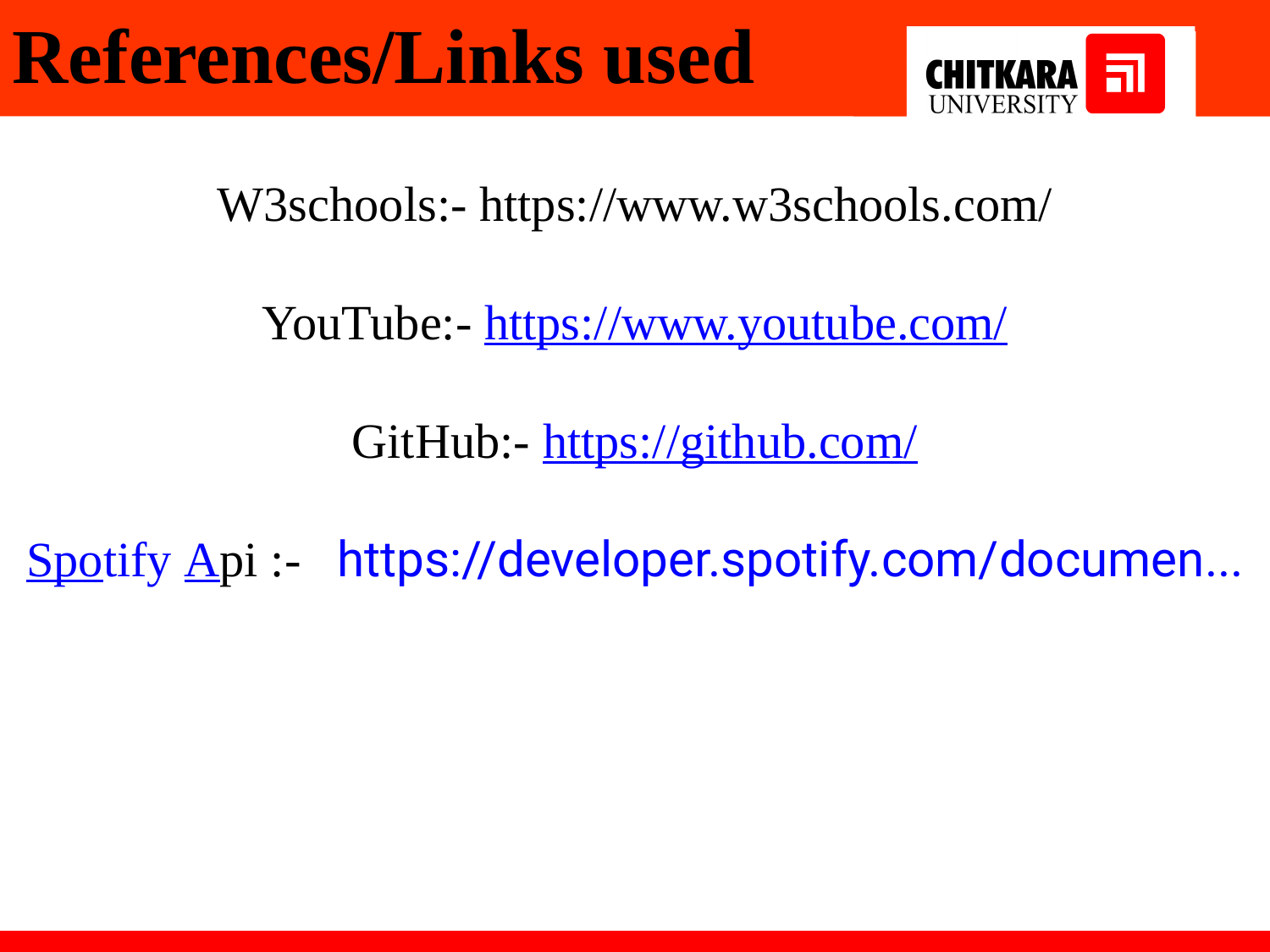

References/Links used
W3schools:- https://www.w3schools.com/

YouTube:- https://www.youtube.com/

GitHub:- https://github.com/

Spotify Api :-   https://developer.spotify.com/documen...